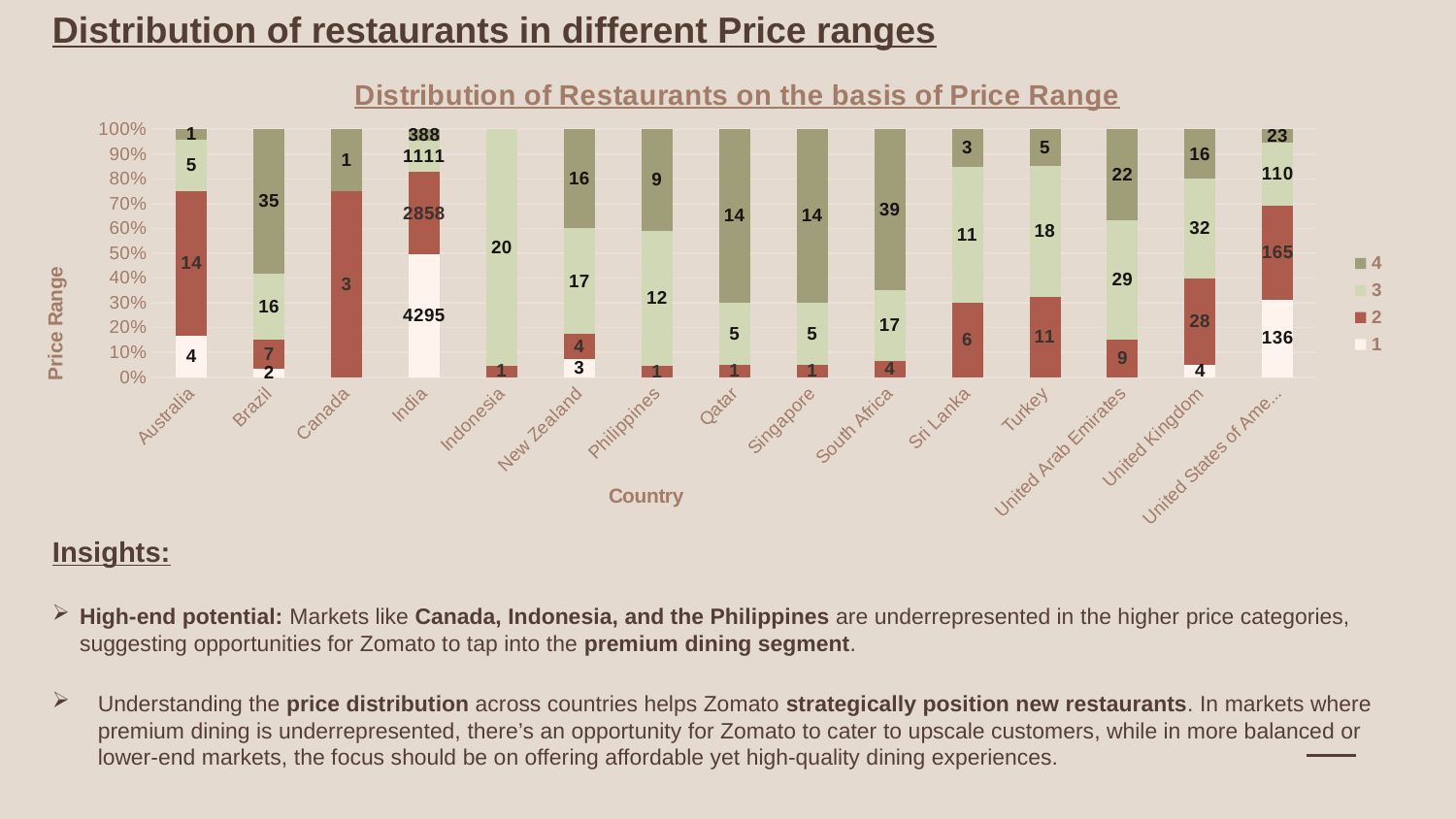

Distribution of restaurants in different Price ranges

### Chart: Distribution of Restaurants on the basis of Price Range

| Category | 1 | 2 | 3 | 4 |
|---|---|---|---|---|
| Australia | 4.0 | 14.0 | 5.0 | 1.0 |
| Brazil | 2.0 | 7.0 | 16.0 | 35.0 |
| Canada | None | 3.0 | None | 1.0 |
| India | 4295.0 | 2858.0 | 1111.0 | 388.0 |
| Indonesia | None | 1.0 | 20.0 | None |
| New Zealand | 3.0 | 4.0 | 17.0 | 16.0 |
| Philippines | None | 1.0 | 12.0 | 9.0 |
| Qatar | None | 1.0 | 5.0 | 14.0 |
| Singapore | None | 1.0 | 5.0 | 14.0 |
| South Africa | None | 4.0 | 17.0 | 39.0 |
| Sri Lanka | None | 6.0 | 11.0 | 3.0 |
| Turkey | None | 11.0 | 18.0 | 5.0 |
| United Arab Emirates | None | 9.0 | 29.0 | 22.0 |
| United Kingdom | 4.0 | 28.0 | 32.0 | 16.0 |
| United States of America | 136.0 | 165.0 | 110.0 | 23.0 |
Insights:

High-end potential: Markets like Canada, Indonesia, and the Philippines are underrepresented in the higher price categories, suggesting opportunities for Zomato to tap into the premium dining segment.

Understanding the price distribution across countries helps Zomato strategically position new restaurants. In markets where premium dining is underrepresented, there’s an opportunity for Zomato to cater to upscale customers, while in more balanced or lower-end markets, the focus should be on offering affordable yet high-quality dining experiences.